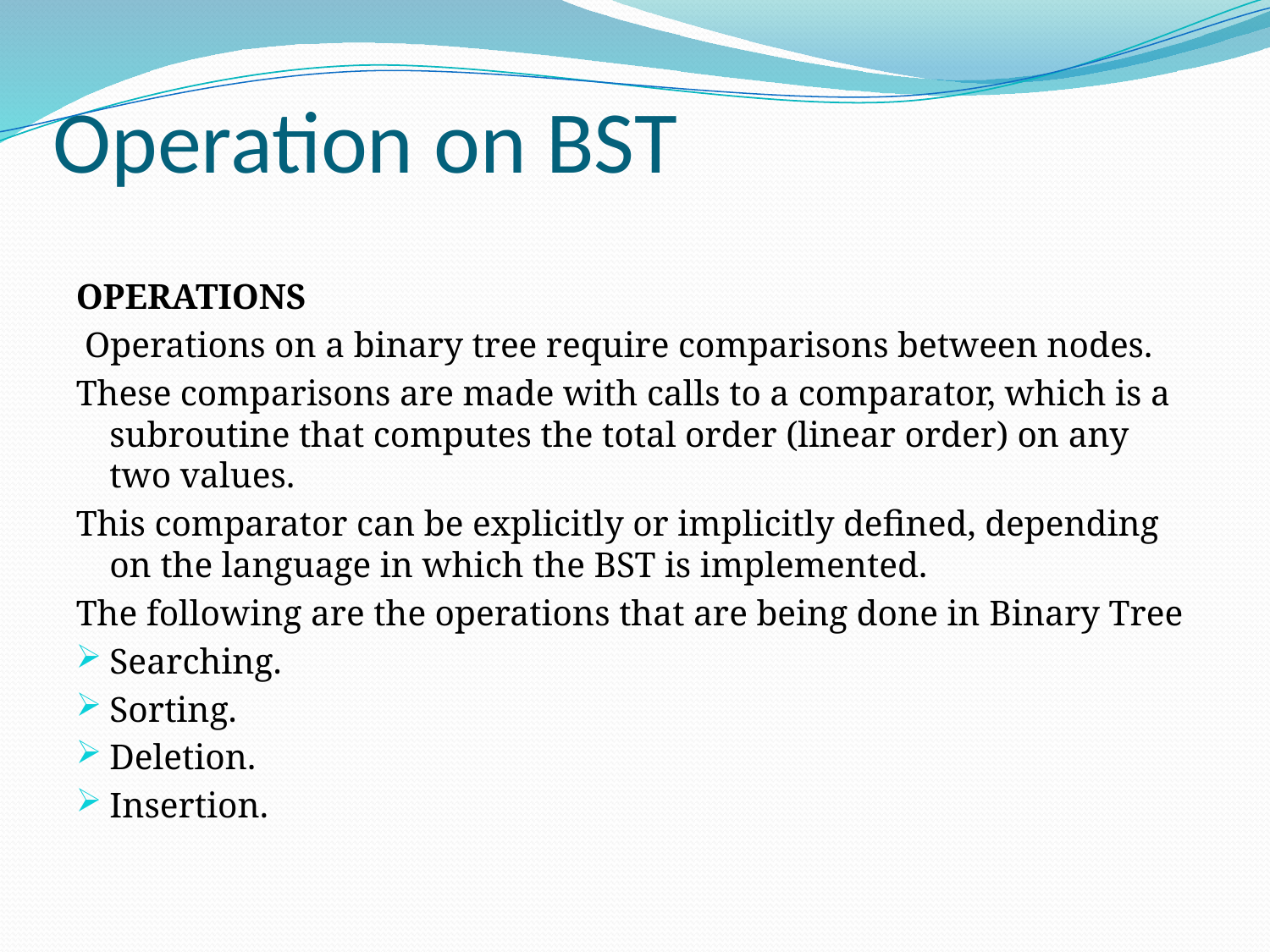

# Operation on BST
OPERATIONS
 Operations on a binary tree require comparisons between nodes.
These comparisons are made with calls to a comparator, which is a subroutine that computes the total order (linear order) on any two values.
This comparator can be explicitly or implicitly defined, depending on the language in which the BST is implemented.
The following are the operations that are being done in Binary Tree
Searching.
Sorting.
Deletion.
Insertion.

9